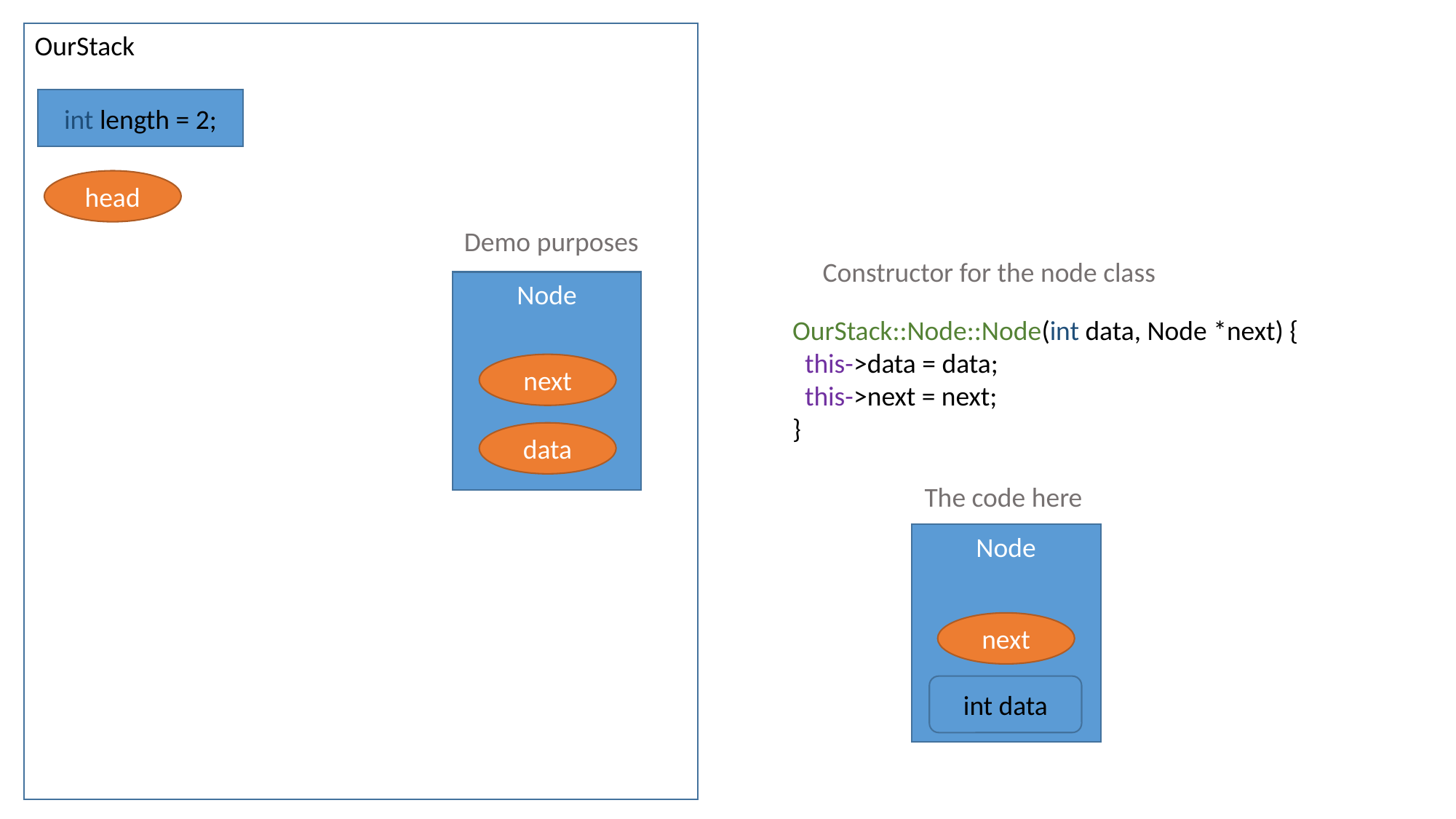

OurStack
int length = 2;
head
Demo purposes
Constructor for the node class
Node
OurStack::Node::Node(int data, Node *next) {
  this->data = data;
  this->next = next;
}
next
data
The code here
Node
next
int data